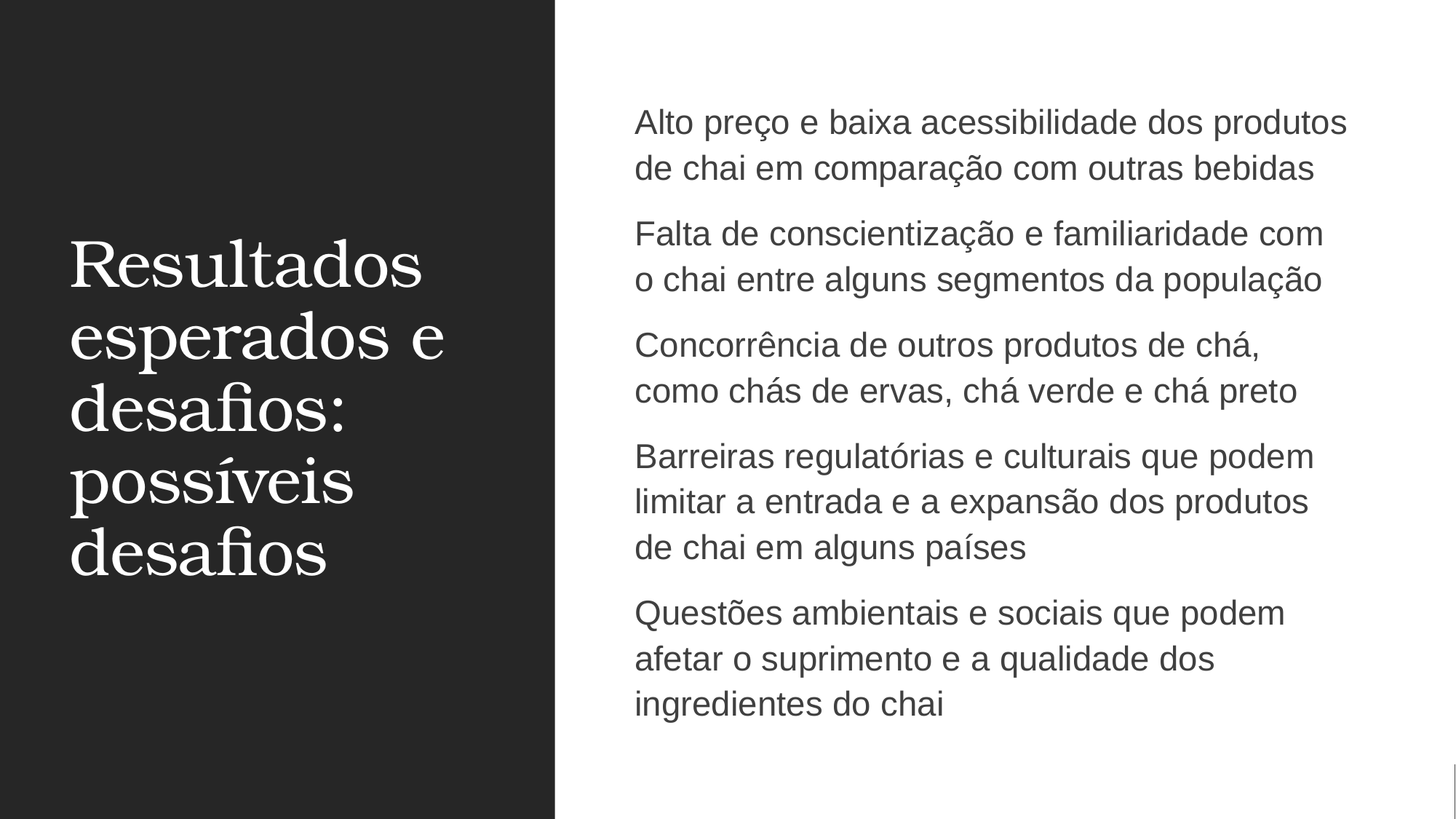

# Resultados esperados e desafios: possíveis desafios
Alto preço e baixa acessibilidade dos produtos de chai em comparação com outras bebidas
Falta de conscientização e familiaridade com o chai entre alguns segmentos da população
Concorrência de outros produtos de chá, como chás de ervas, chá verde e chá preto
Barreiras regulatórias e culturais que podem limitar a entrada e a expansão dos produtos de chai em alguns países
Questões ambientais e sociais que podem afetar o suprimento e a qualidade dos ingredientes do chai